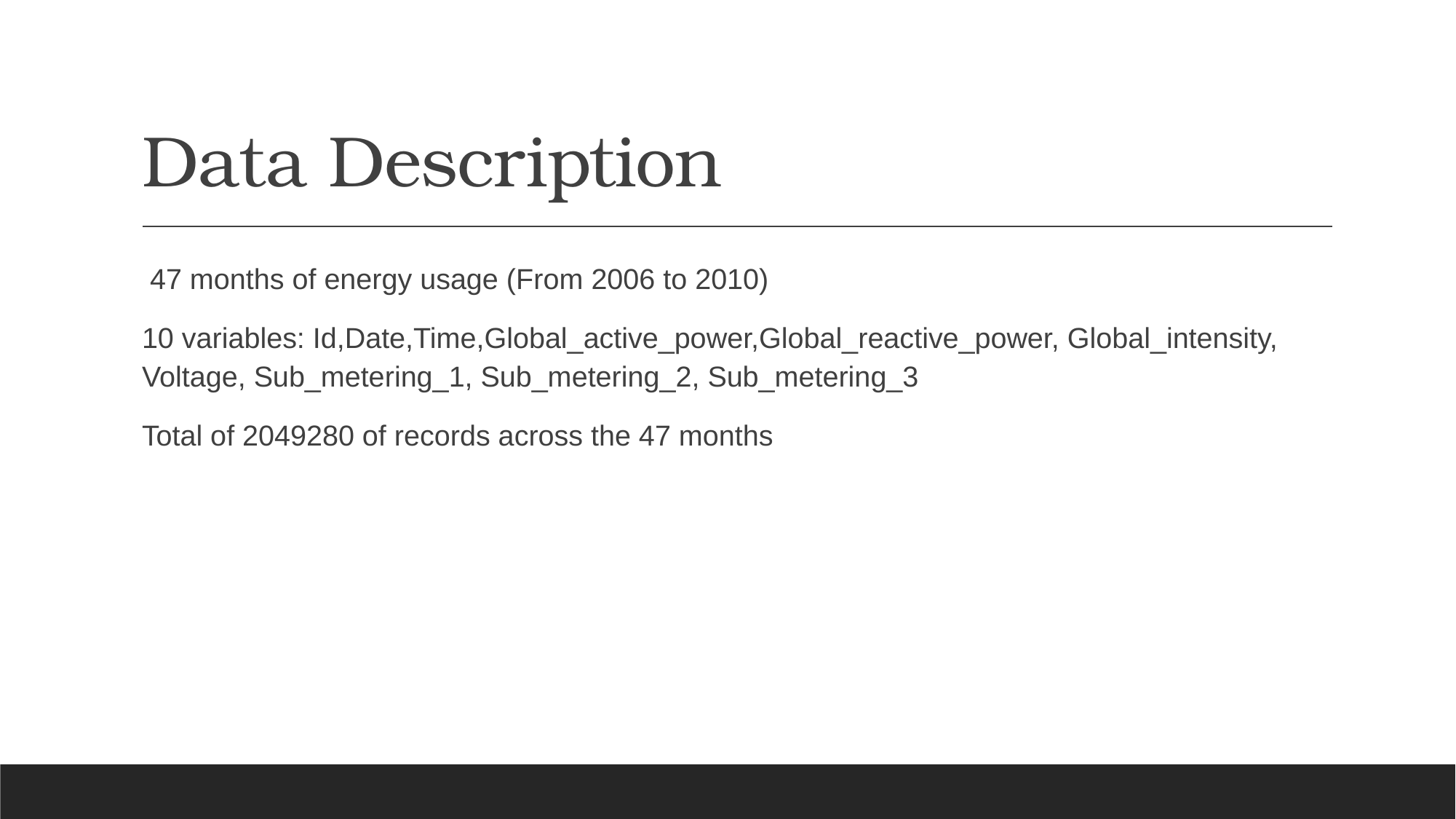

# Data Description
 47 months of energy usage (From 2006 to 2010)
10 variables: Id,Date,Time,Global_active_power,Global_reactive_power, Global_intensity, Voltage, Sub_metering_1, Sub_metering_2, Sub_metering_3
Total of 2049280 of records across the 47 months